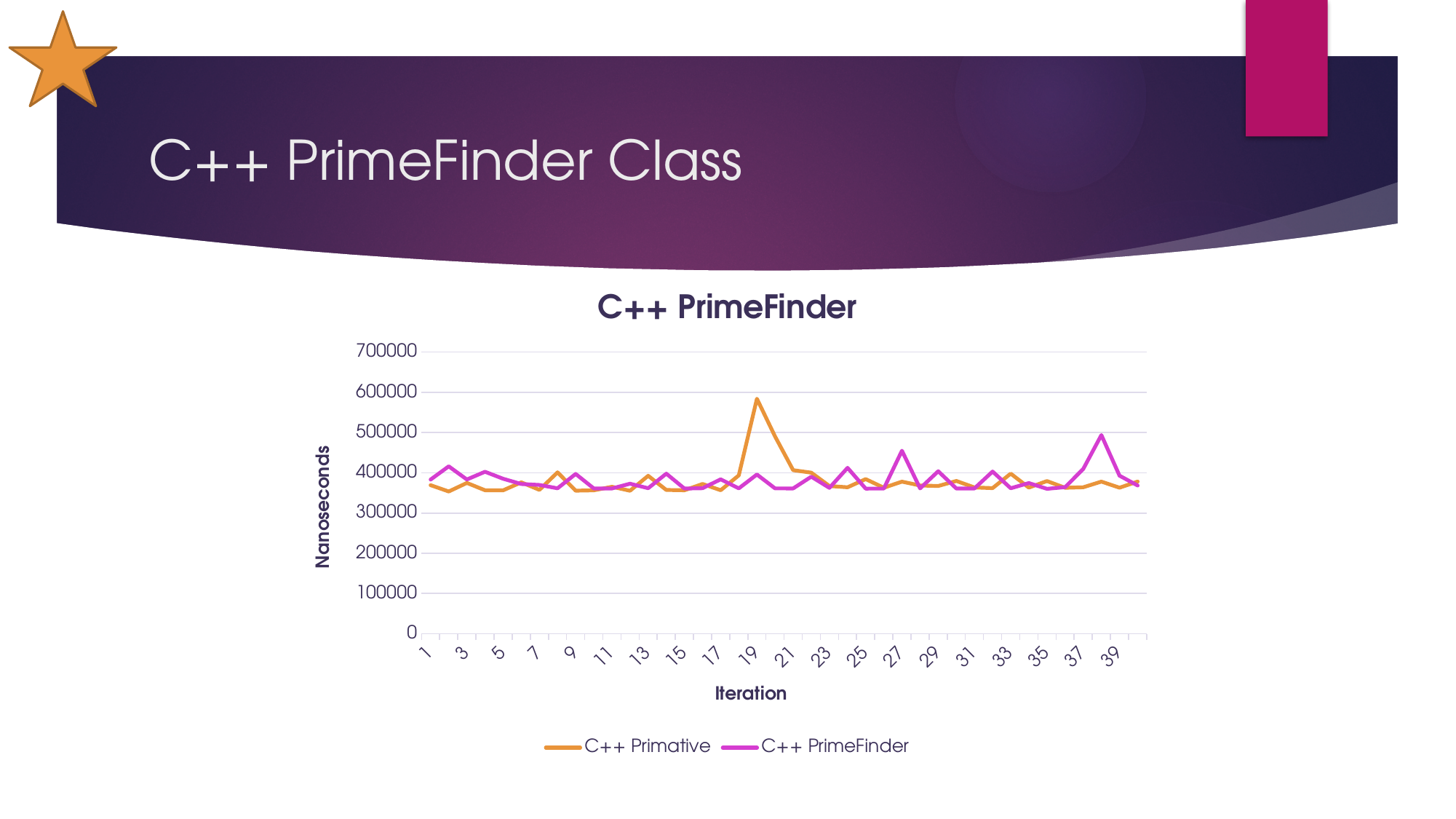

# C++ PrimeFinder Class

### Chart: C++ PrimeFinder

| Category | C++ Primative | C++ PrimeFinder |
|---|---|---|